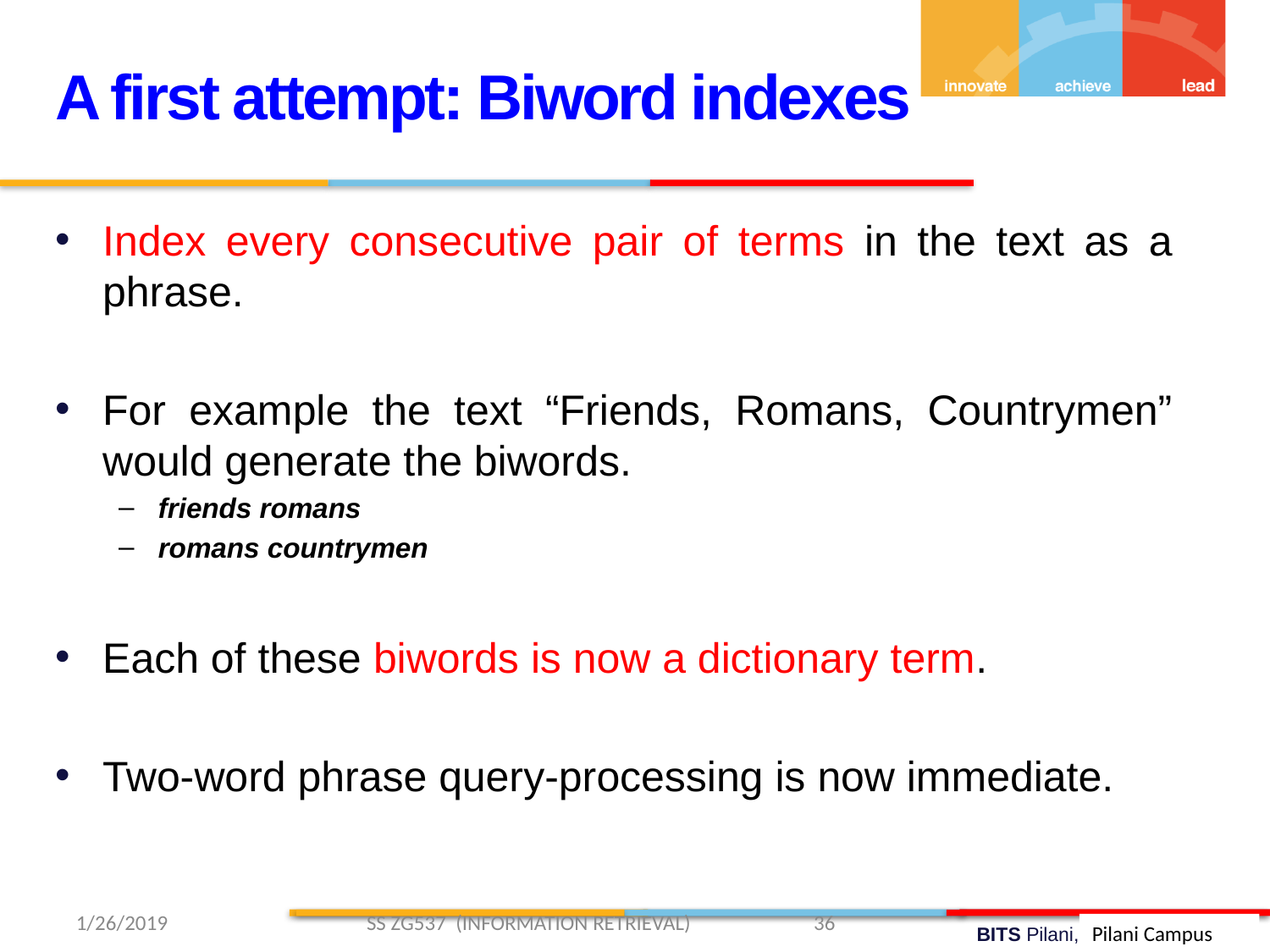

A first attempt: Biword indexes
Index every consecutive pair of terms in the text as a phrase.

For example the text “Friends, Romans, Countrymen” would generate the biwords.
friends romans
romans countrymen

Each of these biwords is now a dictionary term.

Two-word phrase query-processing is now immediate.

1/26/2019                                         SS ZG537  (INFORMATION RETRIEVAL)                         36
Pilani Campus